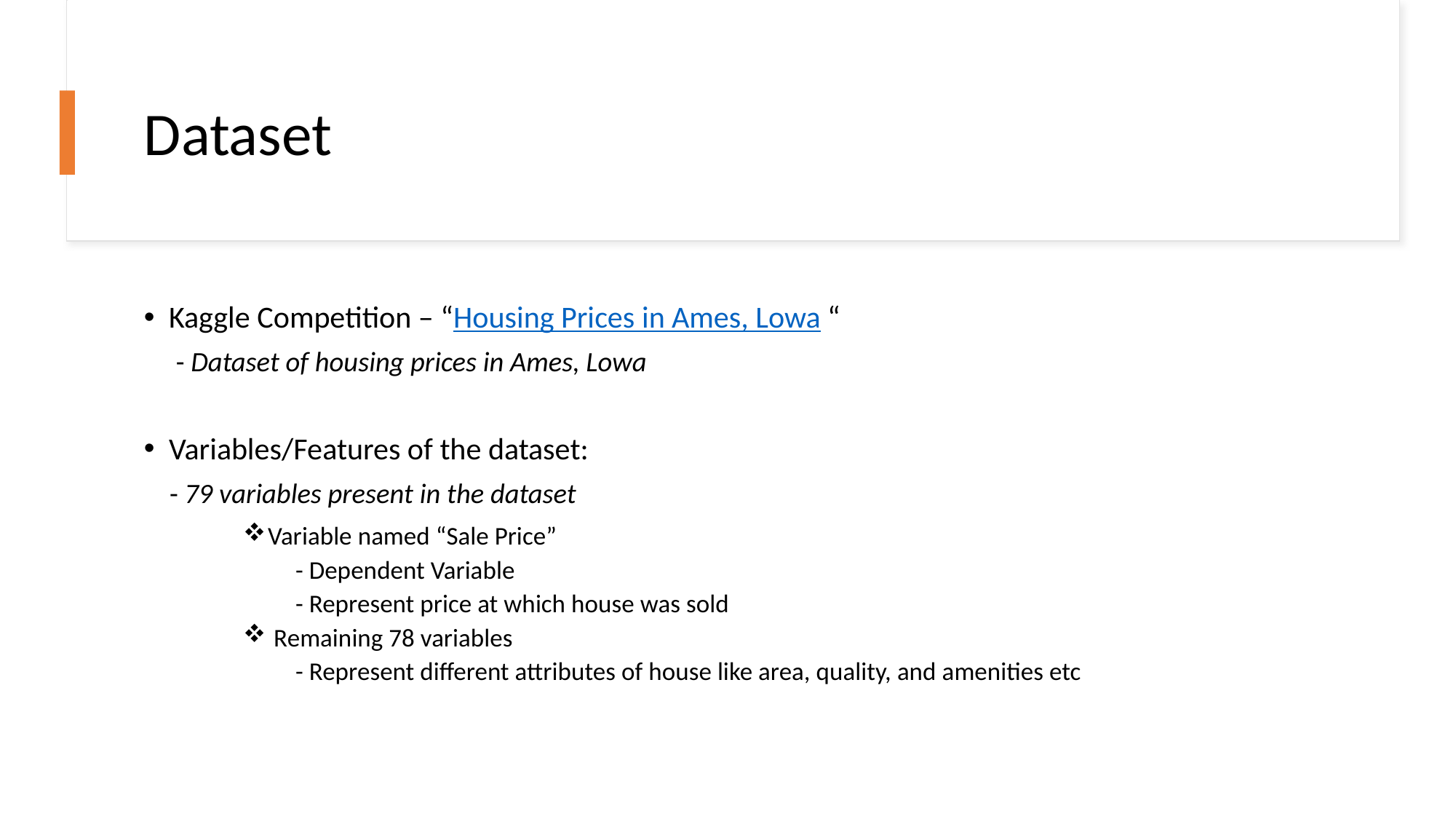

# Dataset

Kaggle Competition – “Housing Prices in Ames, Lowa “
     - Dataset of housing prices in Ames, Lowa

Variables/Features of the dataset:
    - 79 variables present in the dataset

Variable named “Sale Price”
         - Dependent Variable
         - Represent price at which house was sold
 Remaining 78 variables
         - Represent different attributes of house like area, quality, and amenities etc